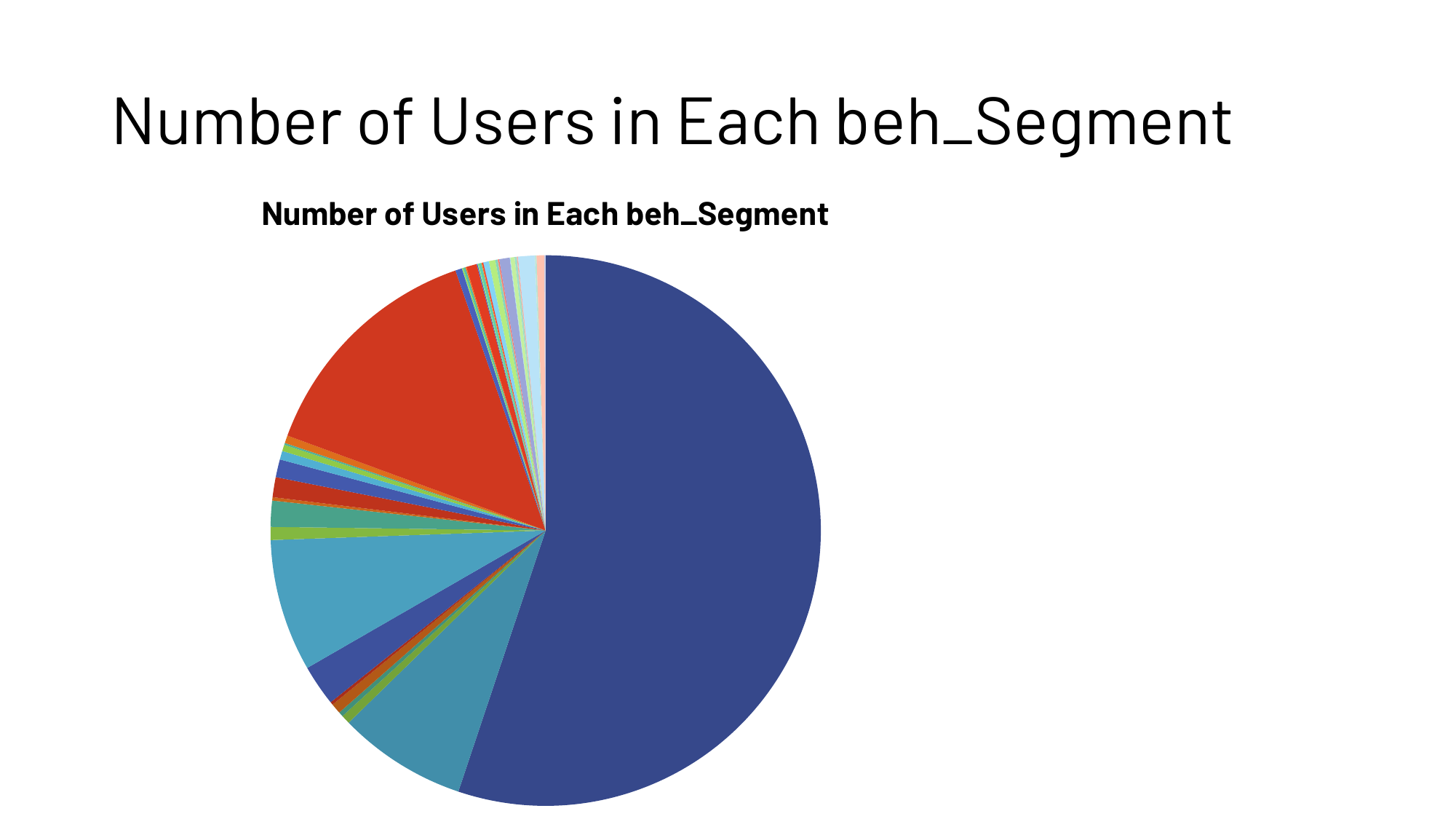

# Number of Users in Each beh_Segment

### Chart: Number of Users in Each beh_Segment

| Category | Users |
|---|---|
| B01 | 46526.0 |
| B02 | 6382.0 |
| B03 | 439.0 |
| B04 | 235.0 |
| B05 | 506.0 |
| B06 | 147.0 |
| B07 | 2029.0 |
| B08 | 6552.0 |
| B09 | 643.0 |
| B10 | 1288.0 |
| B11 | 168.0 |
| B12 | 991.0 |
| B13 | 886.0 |
| B14 | 429.0 |
| B15 | 315.0 |
| B16 | 95.0 |
| B17 | 382.0 |
| B18 | 11875.0 |
| B19 | 330.0 |
| B20 | 12.0 |
| B21 | 56.0 |
| B22 | 112.0 |
| B23 | 49.0 |
| B24 | 521.0 |
| B25 | 50.0 |
| B26 | 6.0 |
| B27 | 38.0 |
| B28 | 142.0 |
| B29 | 42.0 |
| B30 | 53.0 |
| B31 | 19.0 |
| B32 | 266.0 |
| B33 | 312.0 |
| B34 | 120.0 |
| B35 | 21.0 |
| B36 | 57.0 |
| B37 | 521.0 |
| B38 | 29.0 |
| B39 | 208.0 |
| B40 | 111.0 |
| B41 | 31.0 |
| B42 | 25.0 |
| B43 | 2.0 |
| B44 | 829.0 |
| B45 | 5.0 |
| B46 | 74.0 |
| B47 | 374.0 |
| B48 | 2.0 |
| B49 | 63.0 |
| B50 | 7.0 |